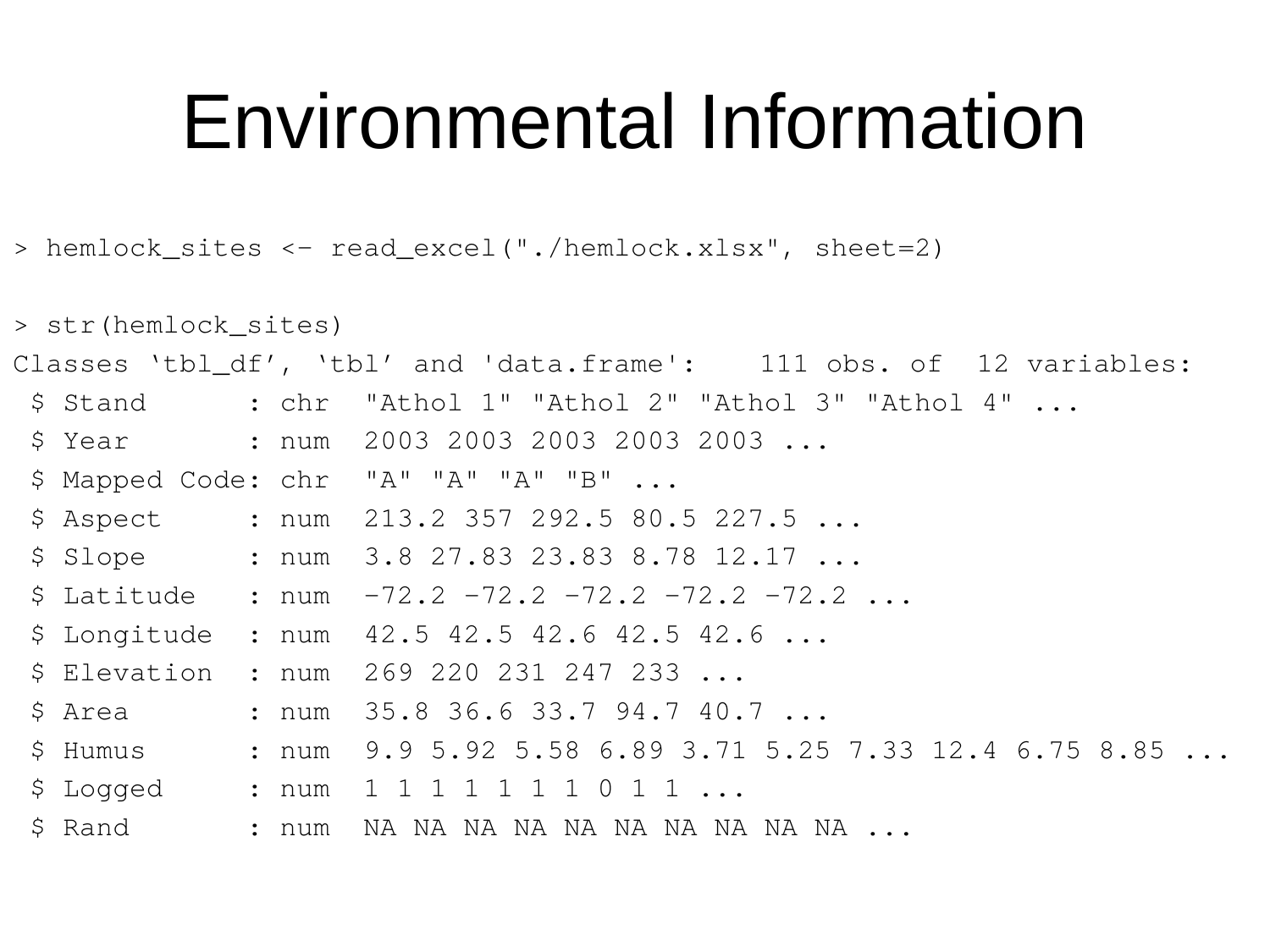

# Environmental Information
> hemlock_sites <- read_excel("./hemlock.xlsx", sheet=2)

> str(hemlock_sites)
Classes ‘tbl_df’, ‘tbl’ and 'data.frame':	111 obs. of  12 variables:
 $ Stand      : chr  "Athol 1" "Athol 2" "Athol 3" "Athol 4" ...
 $ Year       : num  2003 2003 2003 2003 2003 ...
 $ Mapped Code: chr  "A" "A" "A" "B" ...
 $ Aspect     : num  213.2 357 292.5 80.5 227.5 ...
 $ Slope      : num  3.8 27.83 23.83 8.78 12.17 ...
 $ Latitude   : num  -72.2 -72.2 -72.2 -72.2 -72.2 ...
 $ Longitude  : num  42.5 42.5 42.6 42.5 42.6 ...
 $ Elevation  : num  269 220 231 247 233 ...
 $ Area       : num  35.8 36.6 33.7 94.7 40.7 ...
 $ Humus      : num  9.9 5.92 5.58 6.89 3.71 5.25 7.33 12.4 6.75 8.85 ...
 $ Logged     : num  1 1 1 1 1 1 1 0 1 1 ...
 $ Rand       : num  NA NA NA NA NA NA NA NA NA NA ...